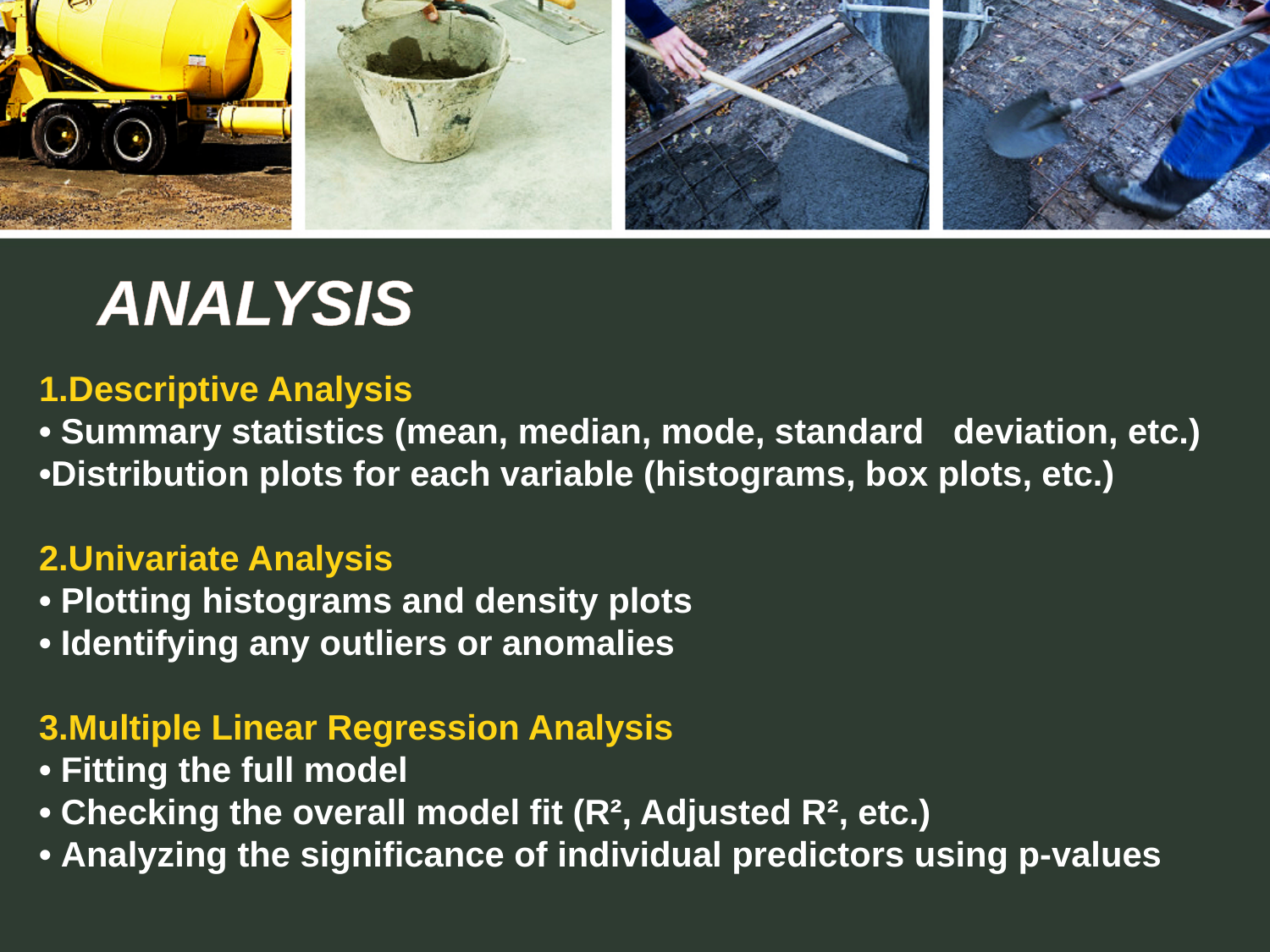

# ANALYSIS
1.Descriptive Analysis
• Summary statistics (mean, median, mode, standard   deviation, etc.)
•Distribution plots for each variable (histograms, box plots, etc.)

2.Univariate Analysis
• Plotting histograms and density plots
• Identifying any outliers or anomalies

3.Multiple Linear Regression Analysis
• Fitting the full model
• Checking the overall model fit (R², Adjusted R², etc.)
• Analyzing the significance of individual predictors using p-values